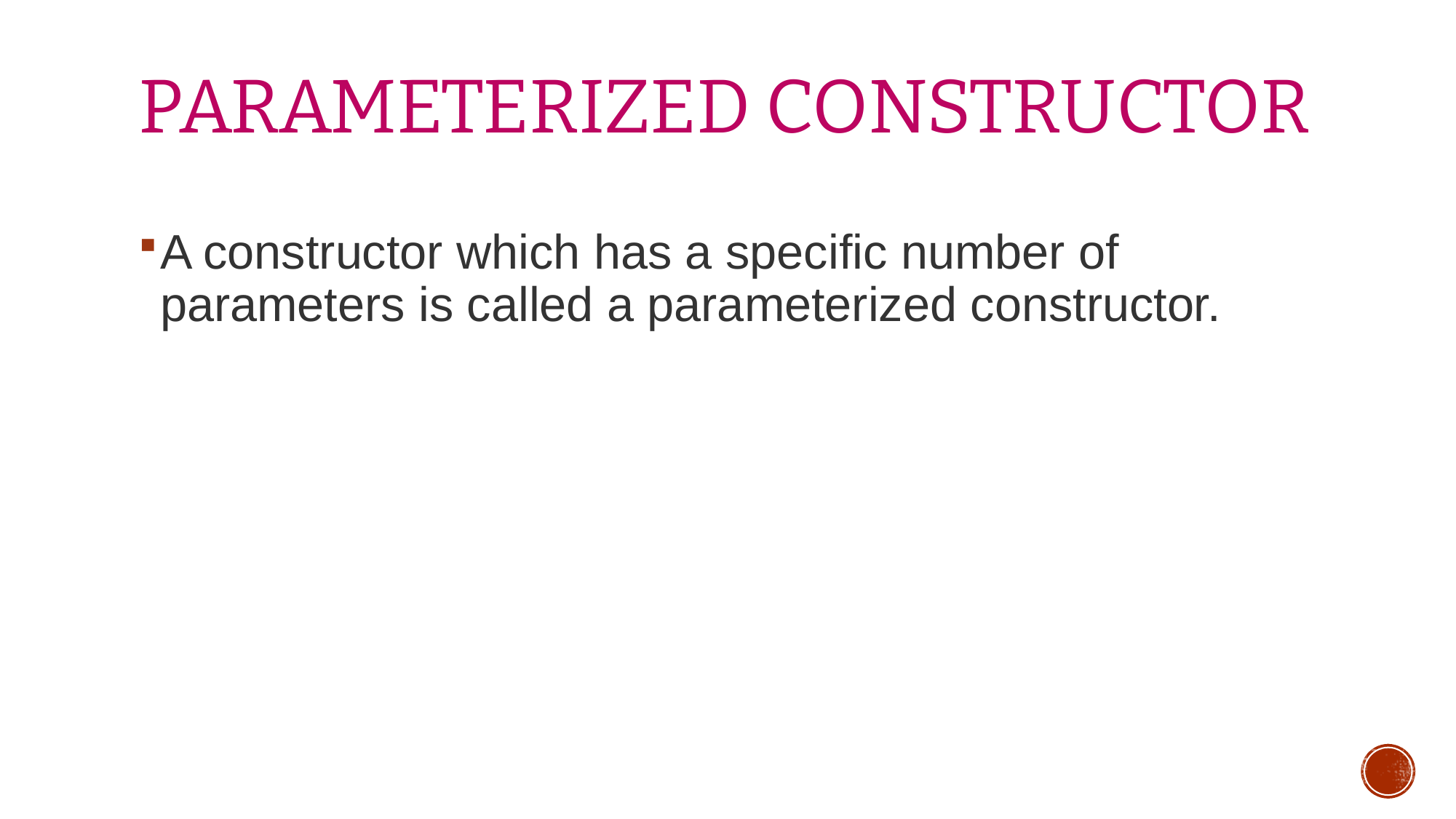

# Parameterized constructor
A constructor which has a specific number of parameters is called a parameterized constructor.